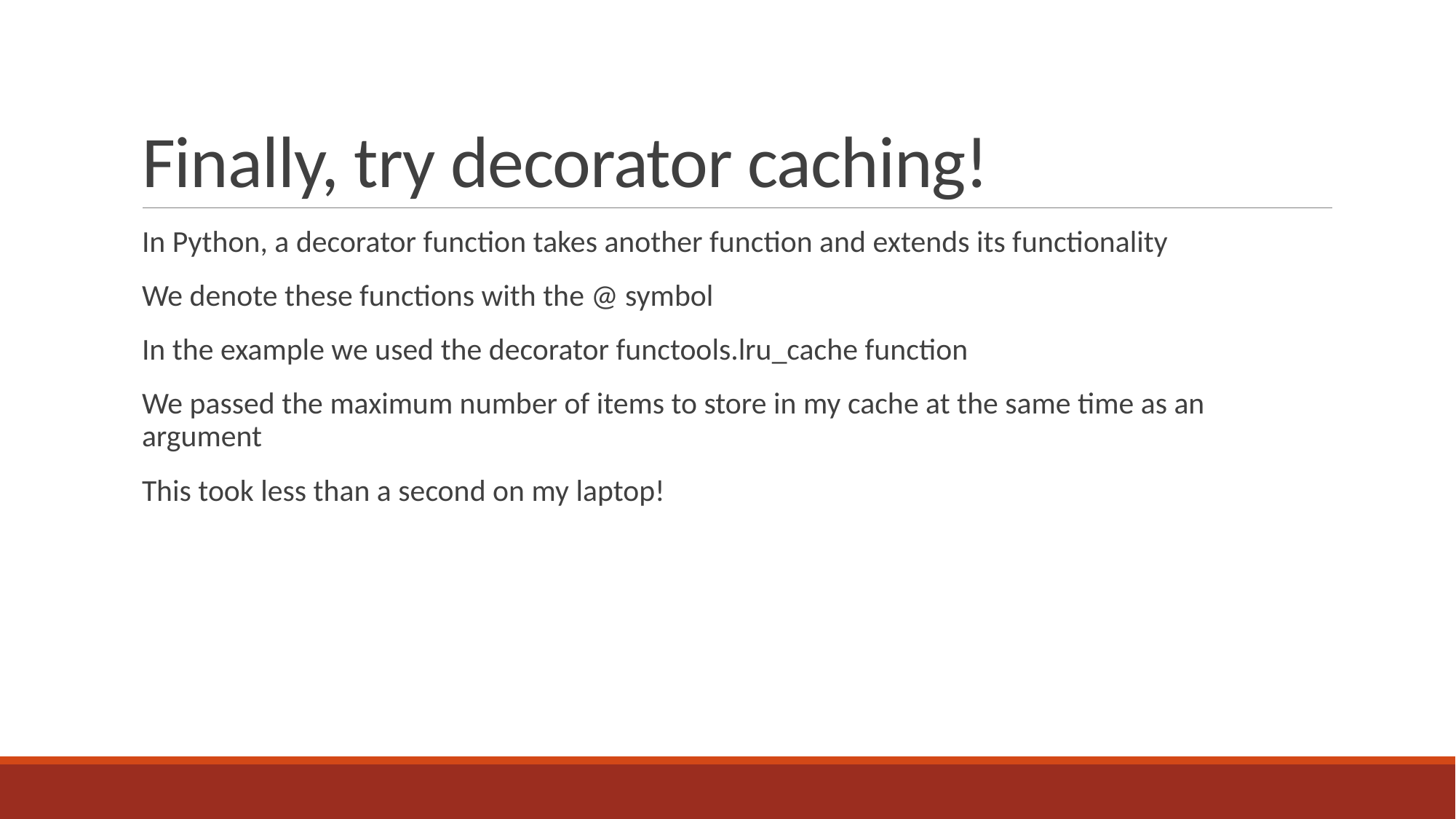

# Finally, try decorator caching!
In Python, a decorator function takes another function and extends its functionality
We denote these functions with the @ symbol
In the example we used the decorator functools.lru_cache function
We passed the maximum number of items to store in my cache at the same time as an argument
This took less than a second on my laptop!